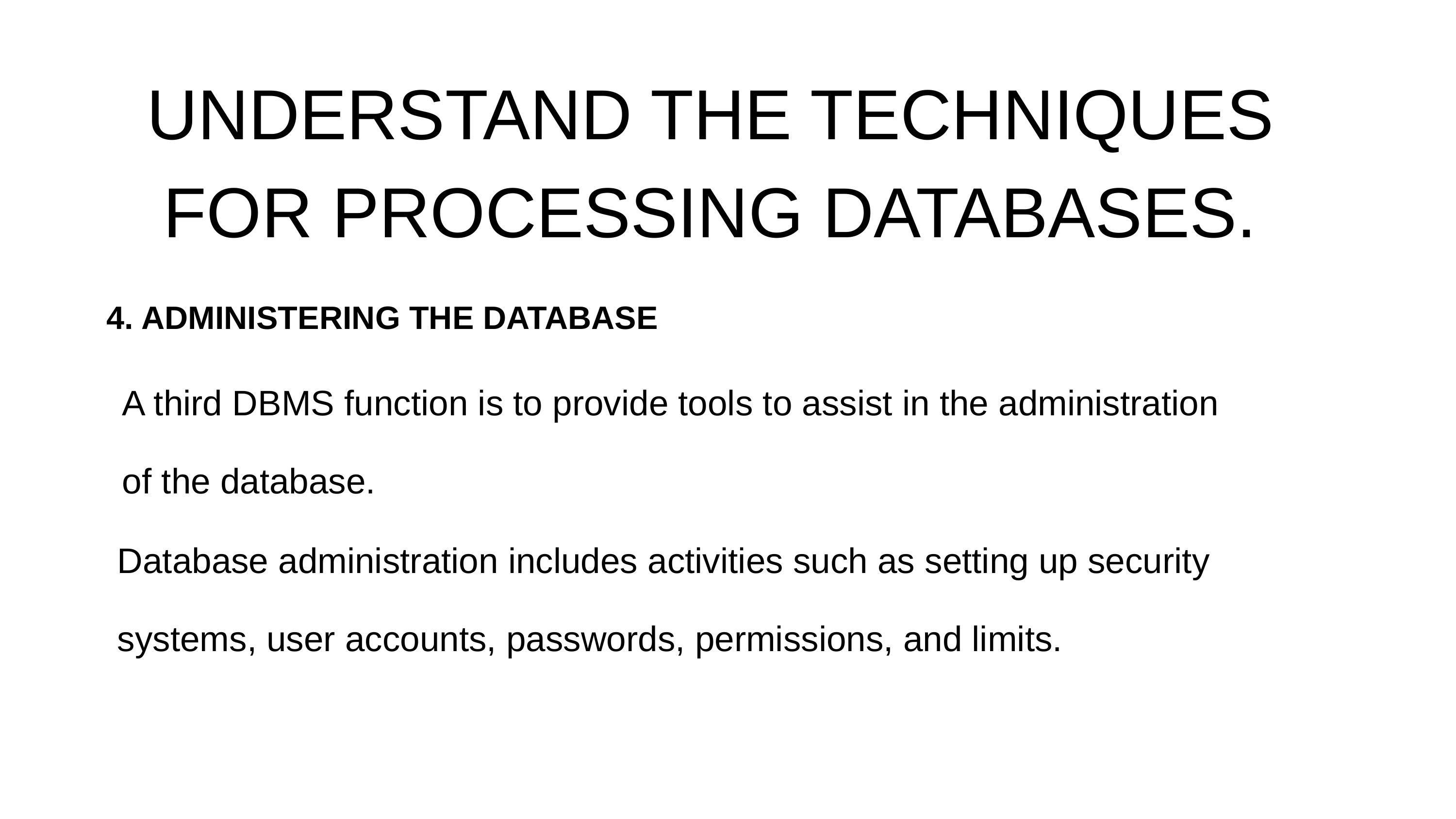

UNDERSTAND THE TECHNIQUES FOR PROCESSING DATABASES.
4. ADMINISTERING THE DATABASE
A third DBMS function is to provide tools to assist in the administration of the database.
Database administration includes activities such as setting up security systems, user accounts, passwords, permissions, and limits.